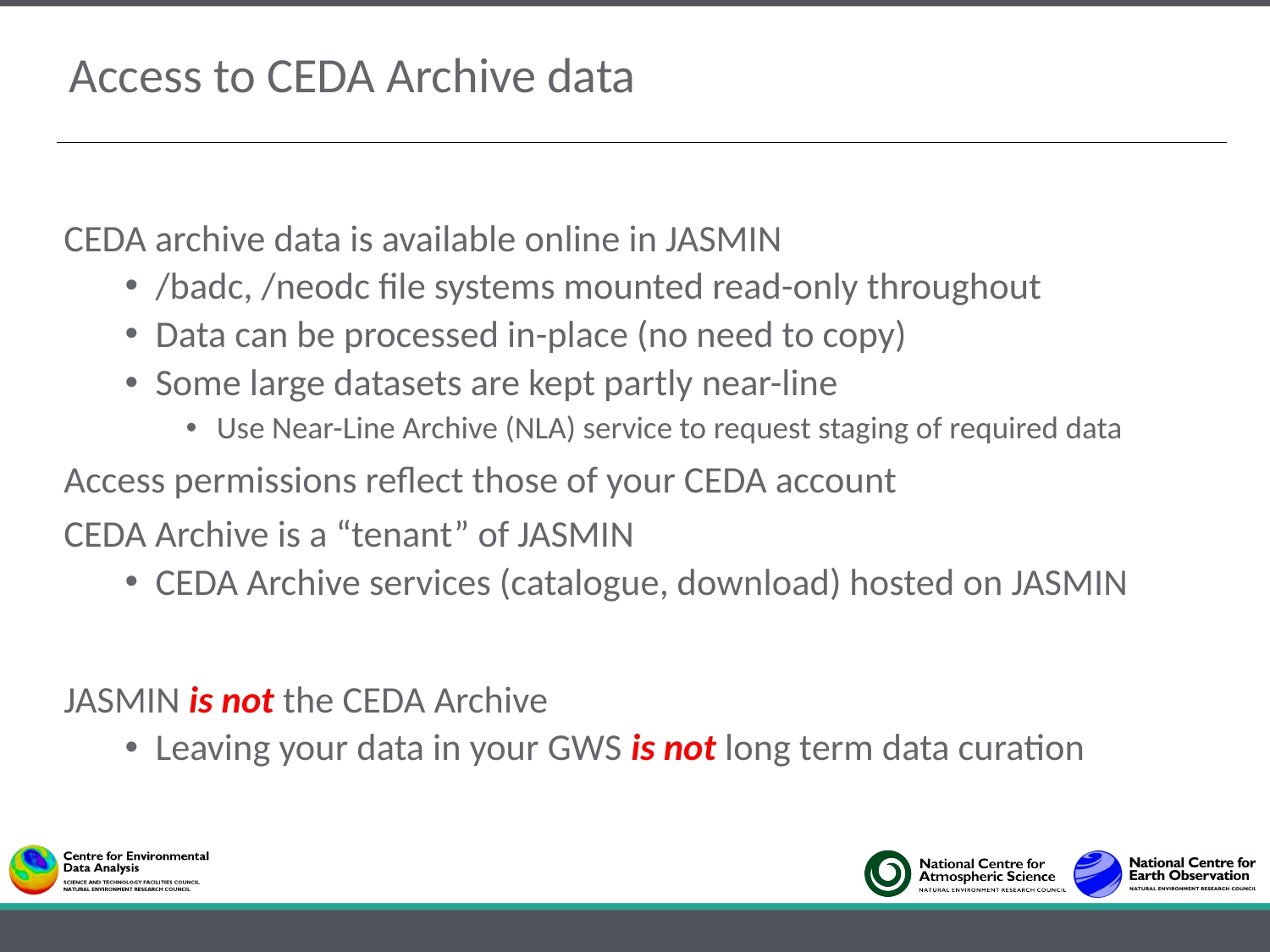

# Access to CEDA Archive data
CEDA archive data is available online in JASMIN
/badc, /neodc file systems mounted read-only throughout
Data can be processed in-place (no need to copy)
Some large datasets are kept partly near-line
Use Near-Line Archive (NLA) service to request staging of required data
Access permissions reflect those of your CEDA account
CEDA Archive is a “tenant” of JASMIN
CEDA Archive services (catalogue, download) hosted on JASMIN

JASMIN is not the CEDA Archive
Leaving your data in your GWS is not long term data curation